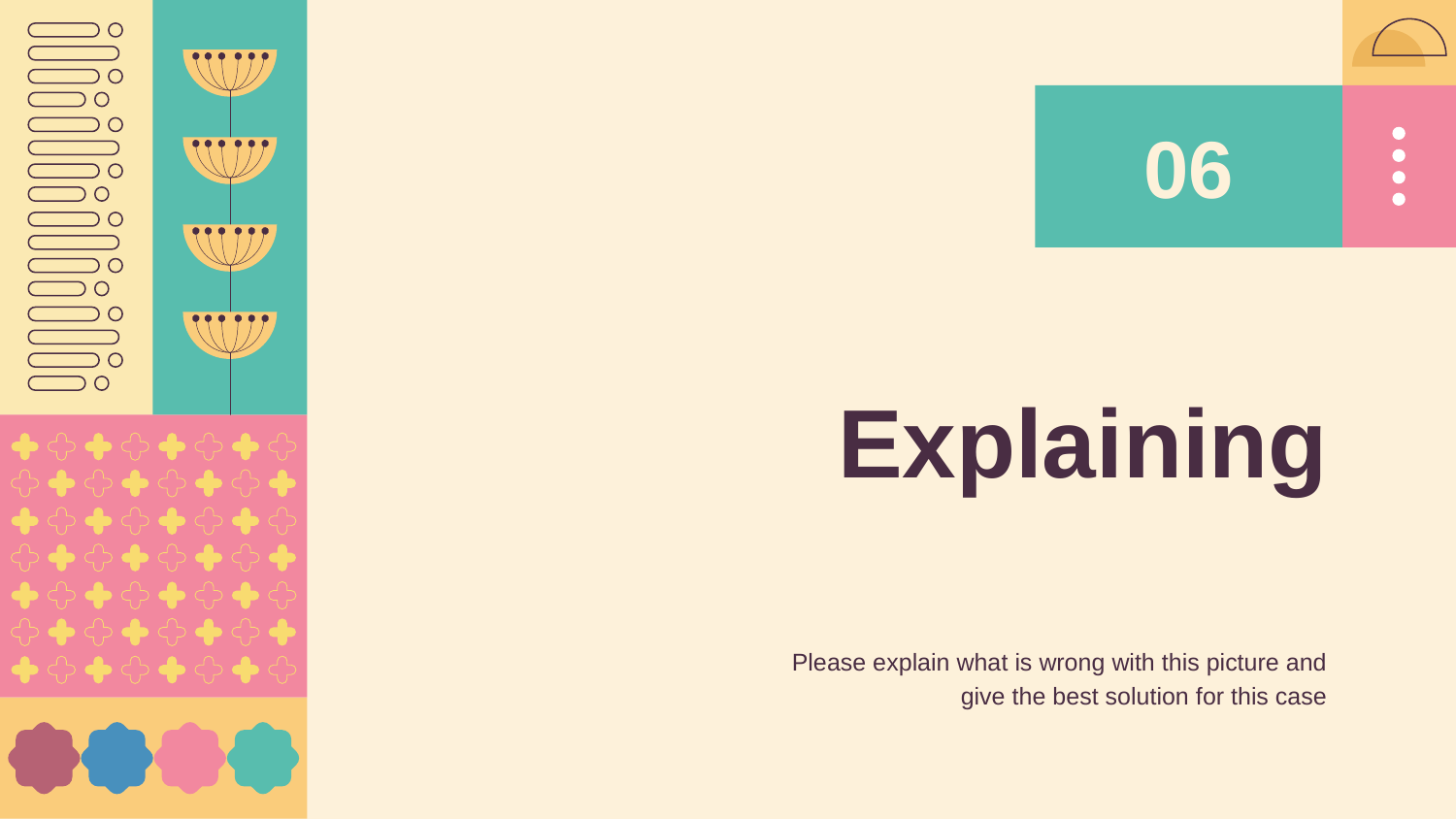

06

# Explaining

Please explain what is wrong with this picture and
give the best solution for this case